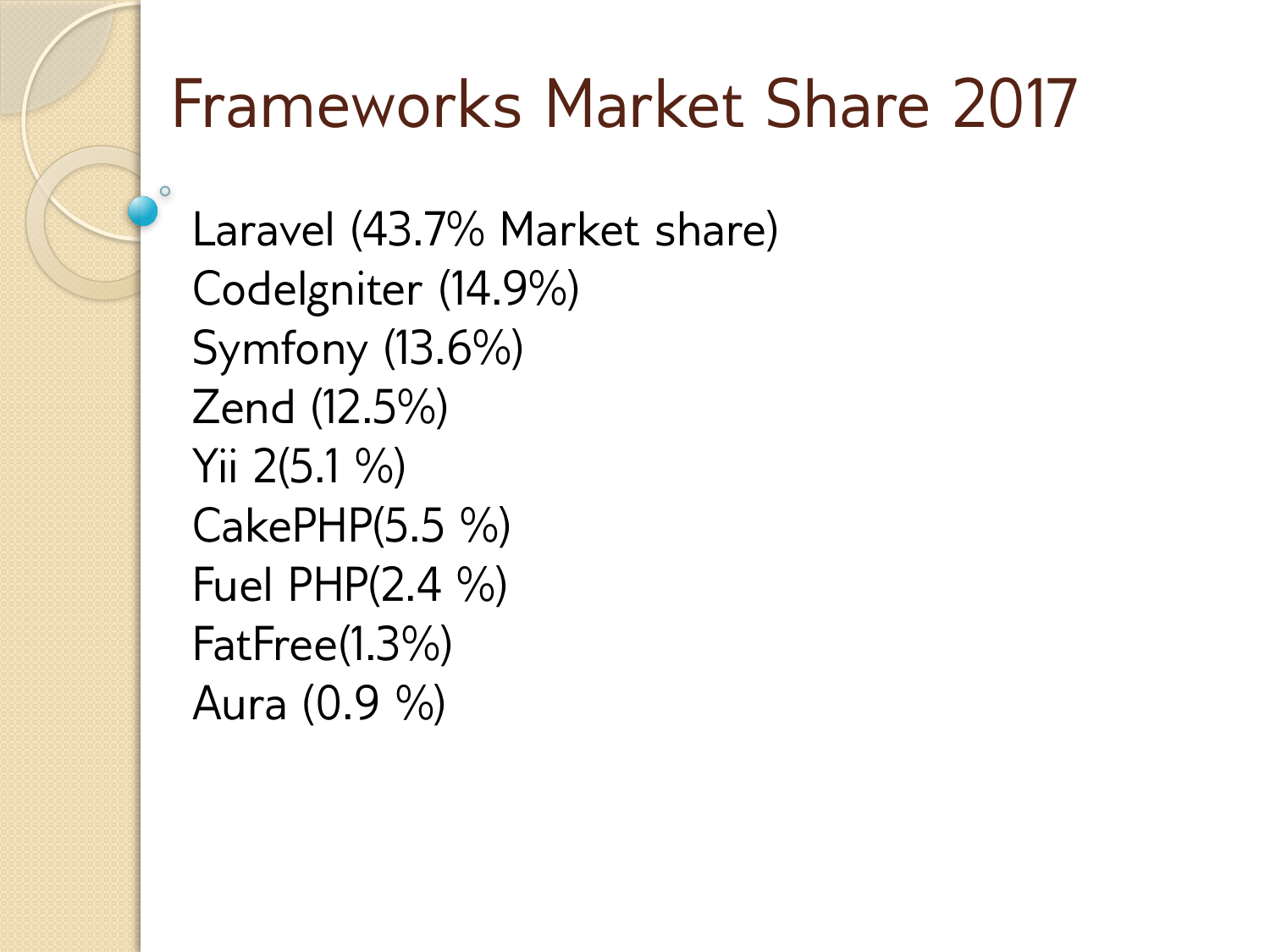

# Frameworks Market Share 2017

Laravel (43.7% Market share)
CodeIgniter (14.9%)
Symfony (13.6%)
Zend (12.5%)
Yii 2(5.1 %)
CakePHP(5.5 %)
Fuel PHP(2.4 %)
FatFree(1.3%)
Aura (0.9 %)